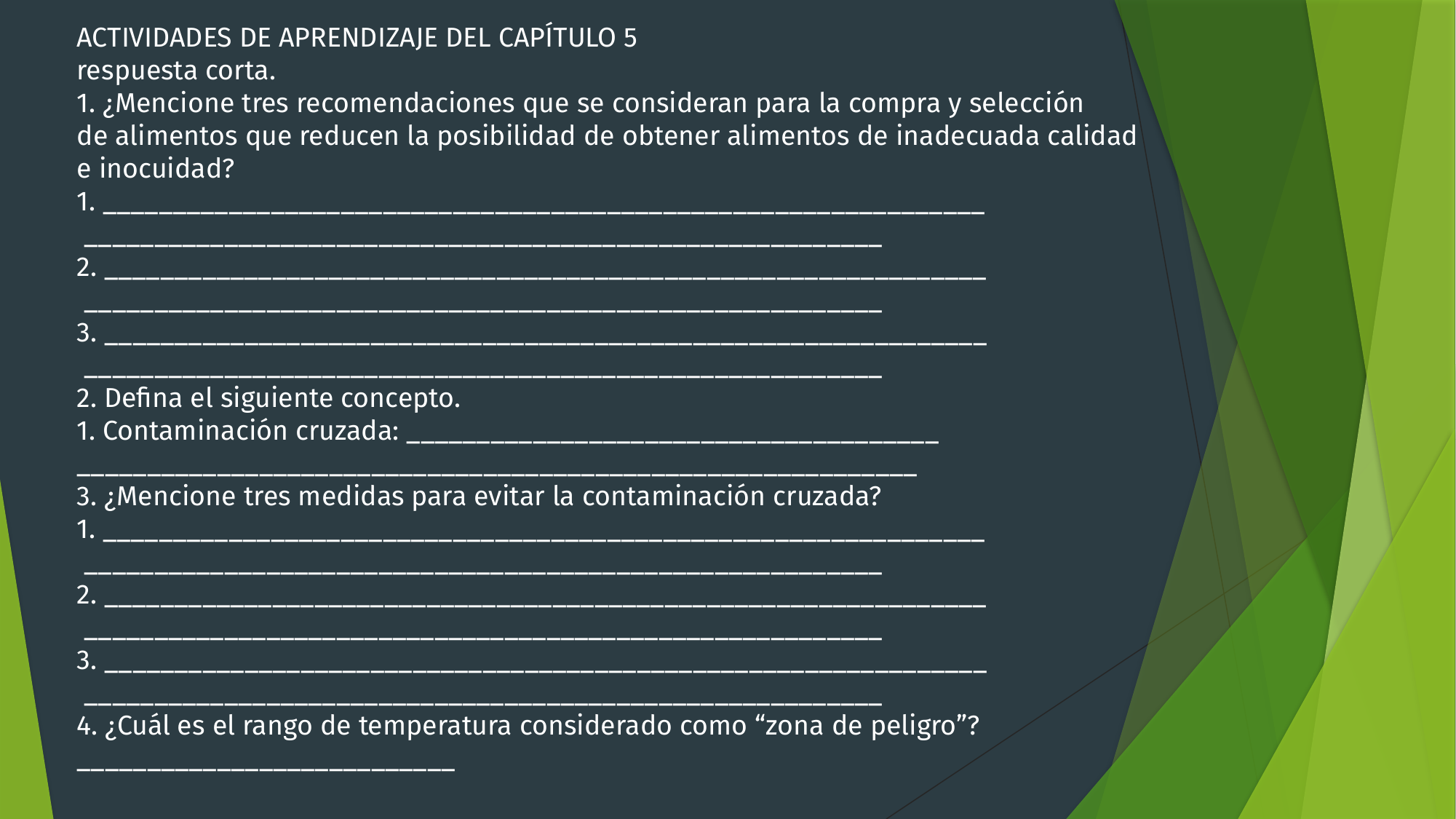

ACTIVIDADES DE APRENDIZAJE DEL CAPÍTULO 5
respuesta corta.
1. ¿Mencione tres recomendaciones que se consideran para la compra y selección
de alimentos que reducen la posibilidad de obtener alimentos de inadecuada calidad
e inocuidad?
1. _______________________________________________________________
 _________________________________________________________
2. _______________________________________________________________
 _________________________________________________________
3. _______________________________________________________________
 _________________________________________________________
2. Defina el siguiente concepto.
1. Contaminación cruzada: ______________________________________
____________________________________________________________
3. ¿Mencione tres medidas para evitar la contaminación cruzada?
1. _______________________________________________________________
 _________________________________________________________
2. _______________________________________________________________
 _________________________________________________________
3. _______________________________________________________________
 _________________________________________________________
4. ¿Cuál es el rango de temperatura considerado como “zona de peligro”?
___________________________